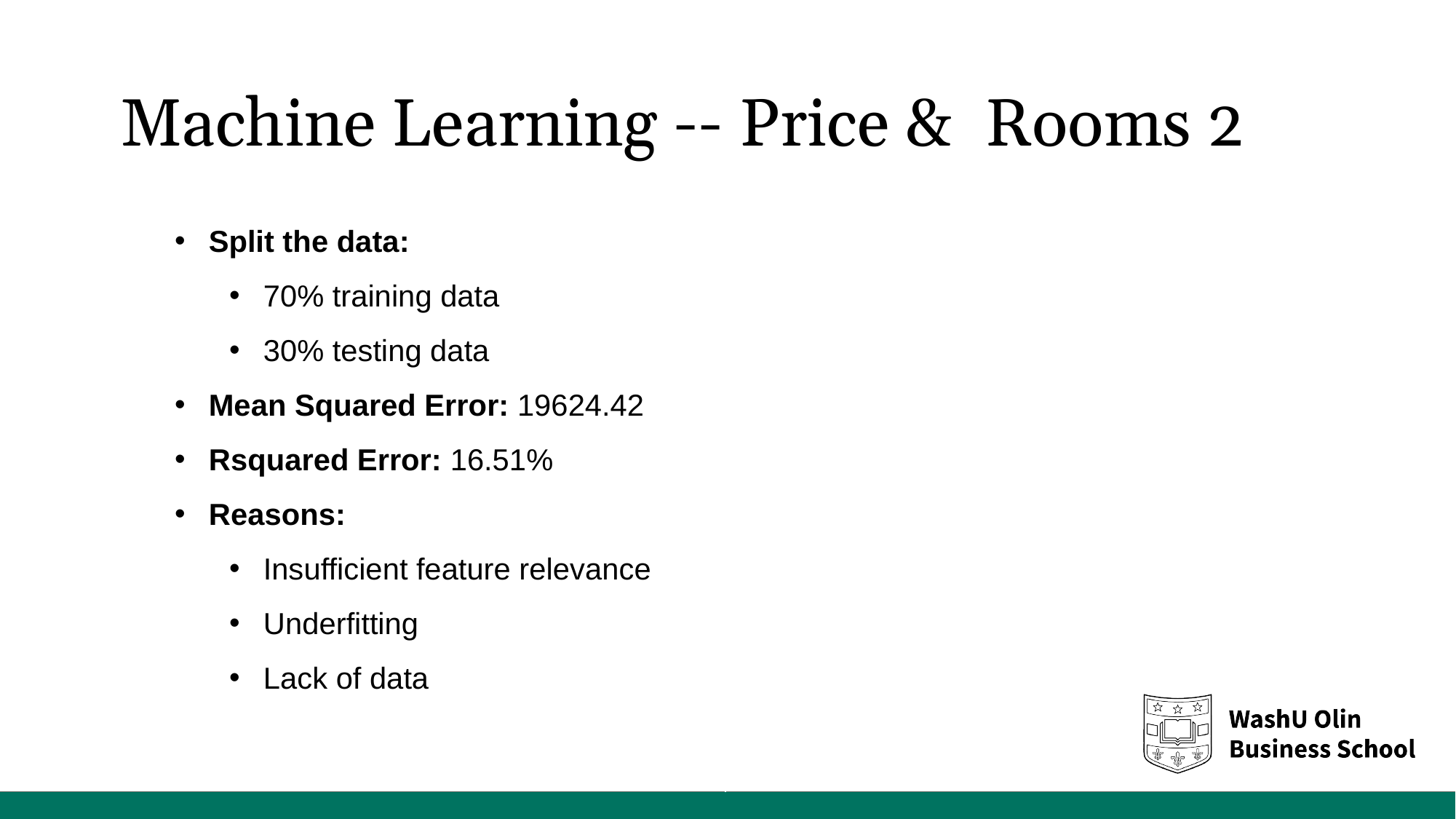

Machine Learning -- Price &  Rooms 2
Split the data:
70% training data
30% testing data
Mean Squared Error: 19624.42
Rsquared Error: 16.51%
Reasons:
Insufficient feature relevance
Underfitting
Lack of data